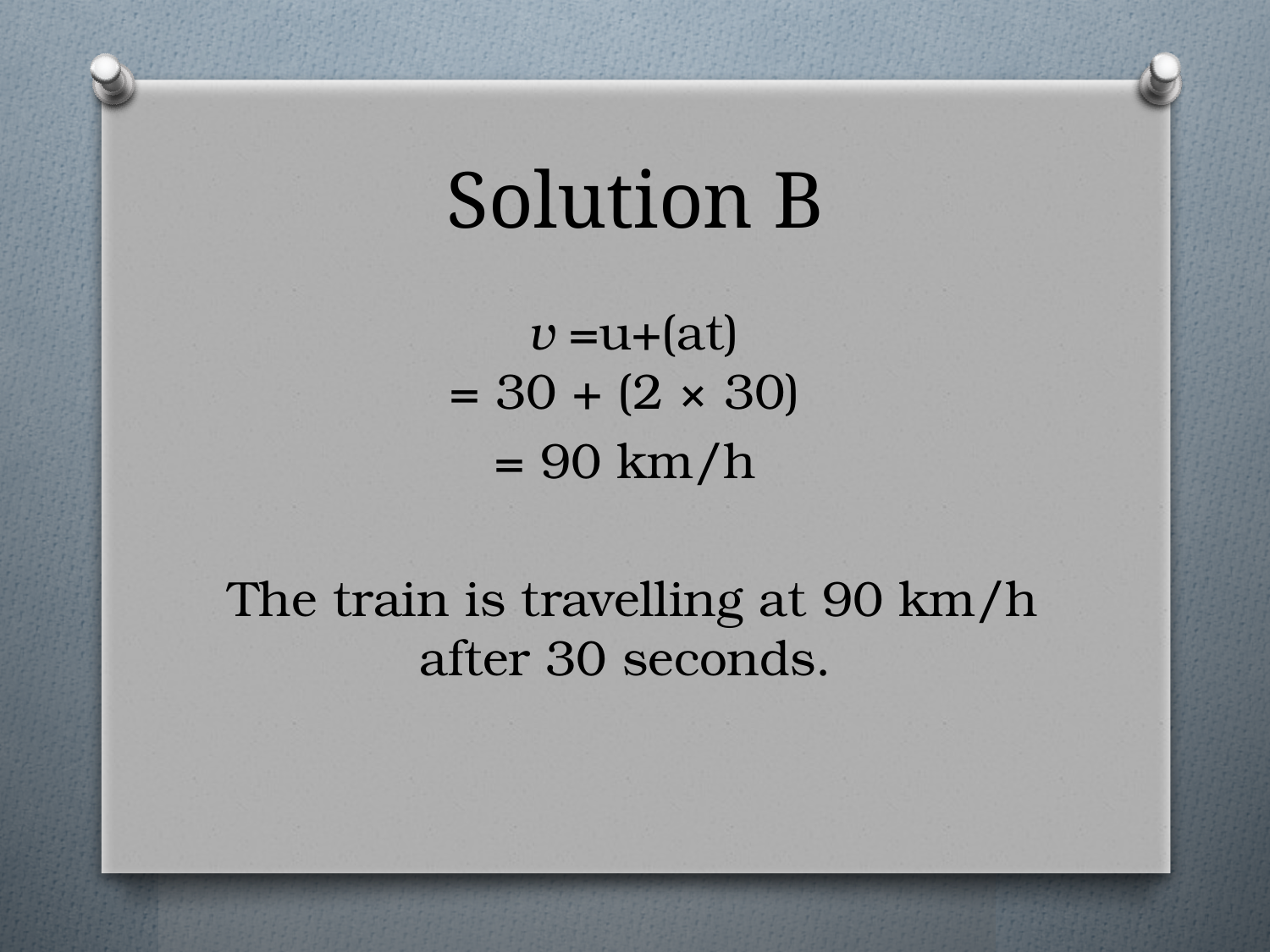

# Solution B
v =u+(at)
= 30 + (2 × 30)
= 90 km/h

The train is travelling at 90 km/h after 30 seconds.